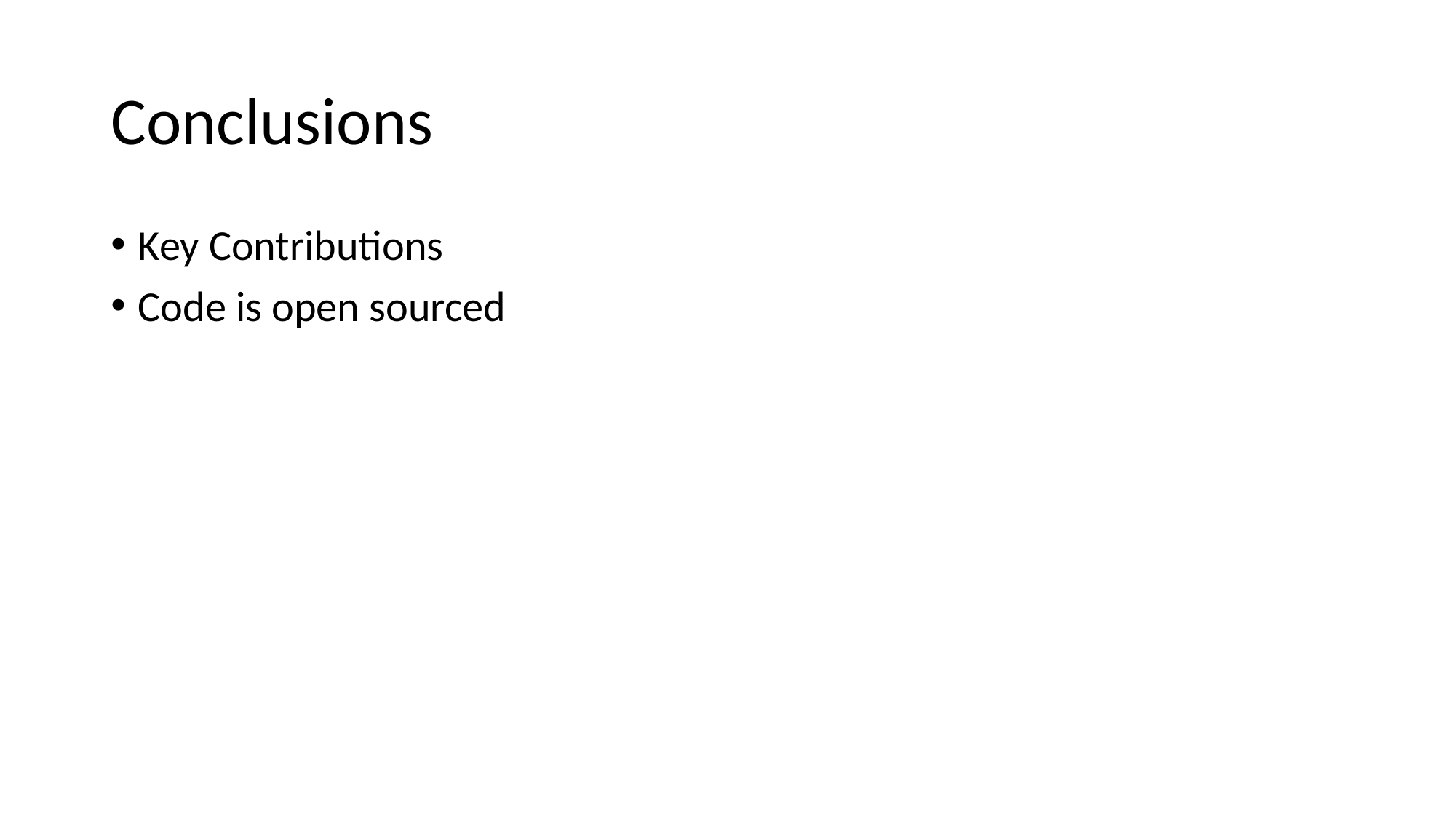

# Conclusions
Key Contributions
Code is open sourced